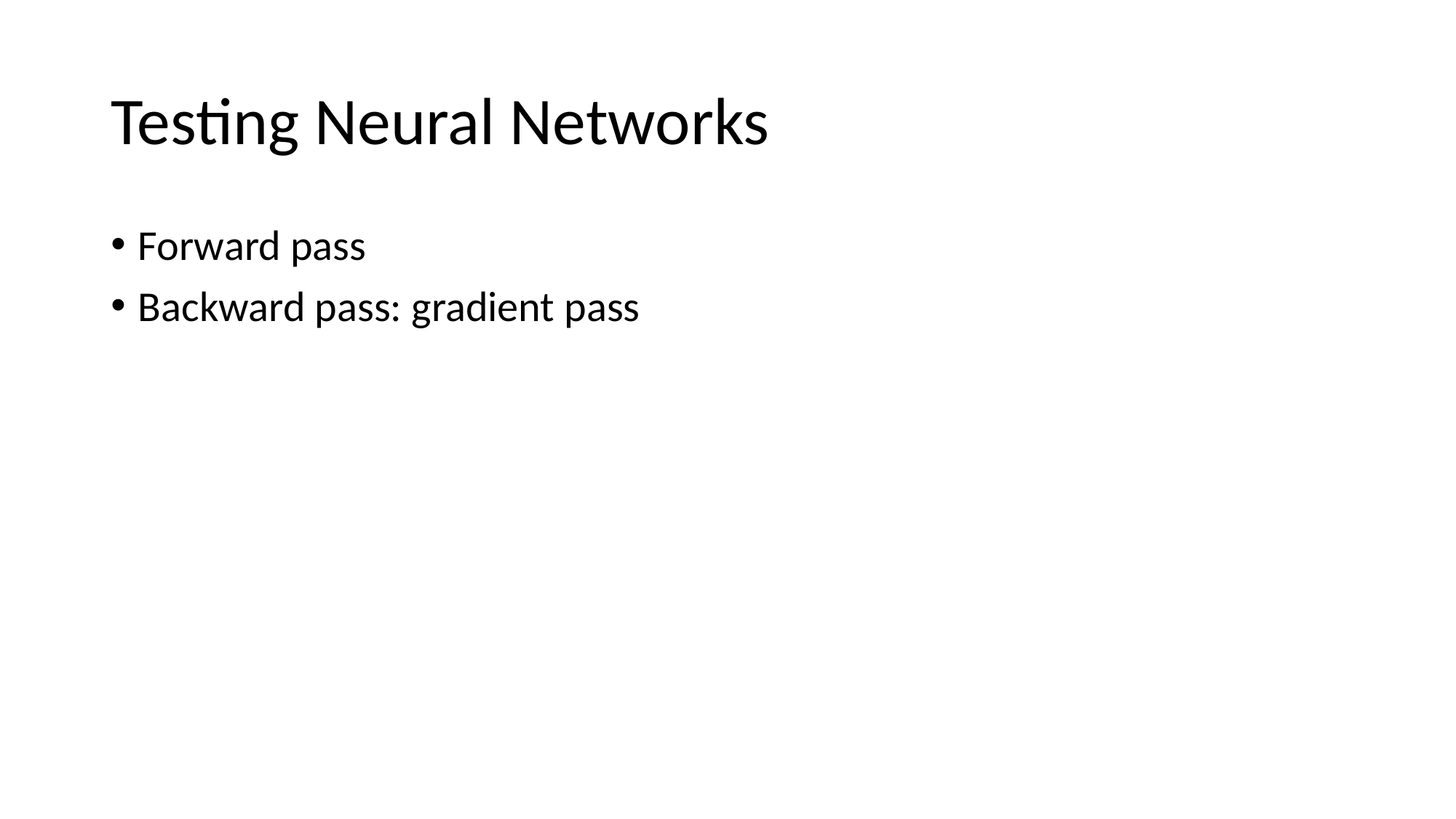

# Testing Neural Networks
Forward pass
Backward pass: gradient pass